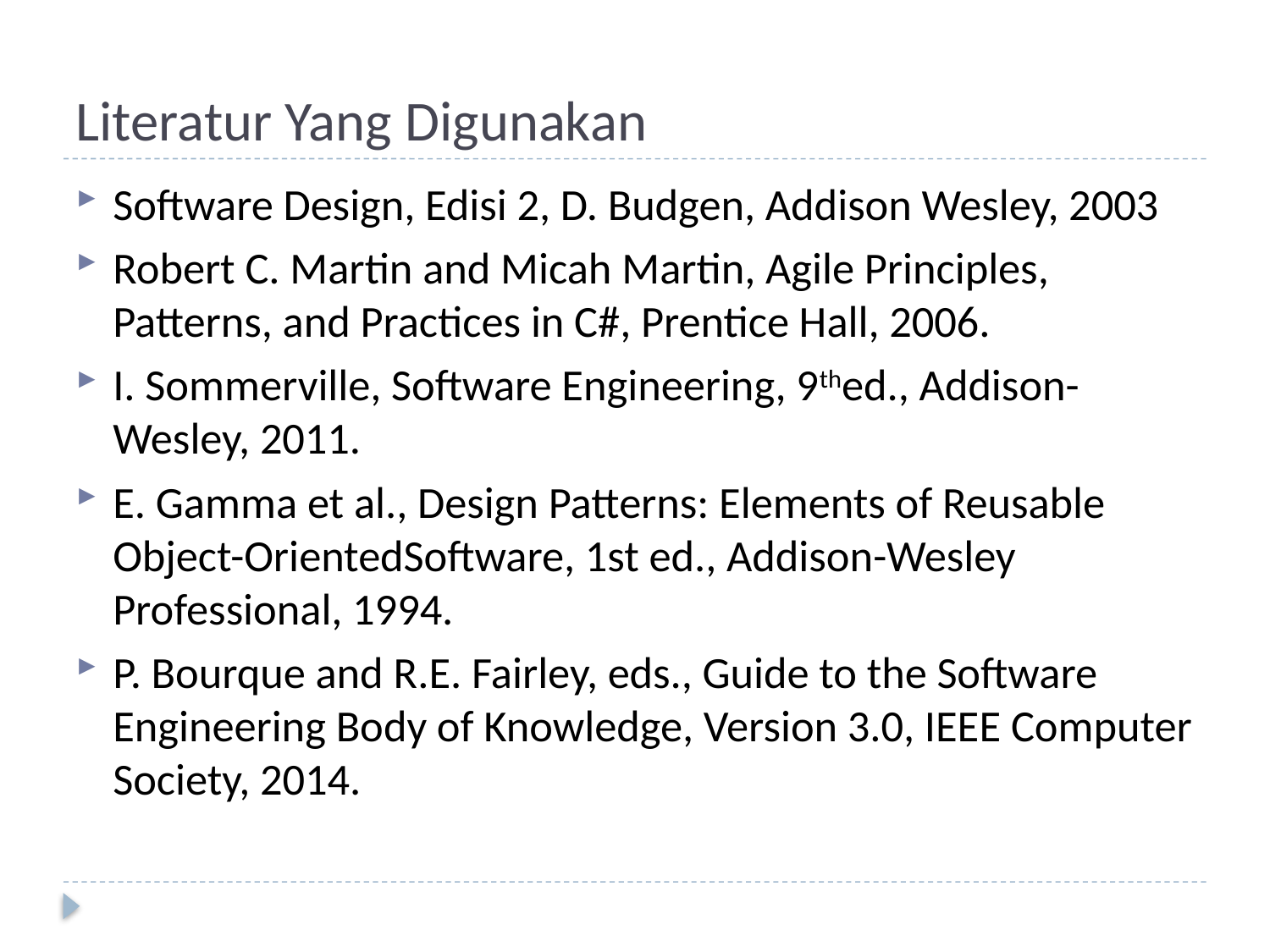

# Literatur Yang Digunakan
Software Design, Edisi 2, D. Budgen, Addison Wesley, 2003
Robert C. Martin and Micah Martin, Agile Principles, Patterns, and Practices in C#, Prentice Hall, 2006.
I. Sommerville, Software Engineering, 9thed., Addison-Wesley, 2011.
E. Gamma et al., Design Patterns: Elements of Reusable Object-OrientedSoftware, 1st ed., Addison-Wesley Professional, 1994.
P. Bourque and R.E. Fairley, eds., Guide to the Software Engineering Body of Knowledge, Version 3.0, IEEE Computer Society, 2014.